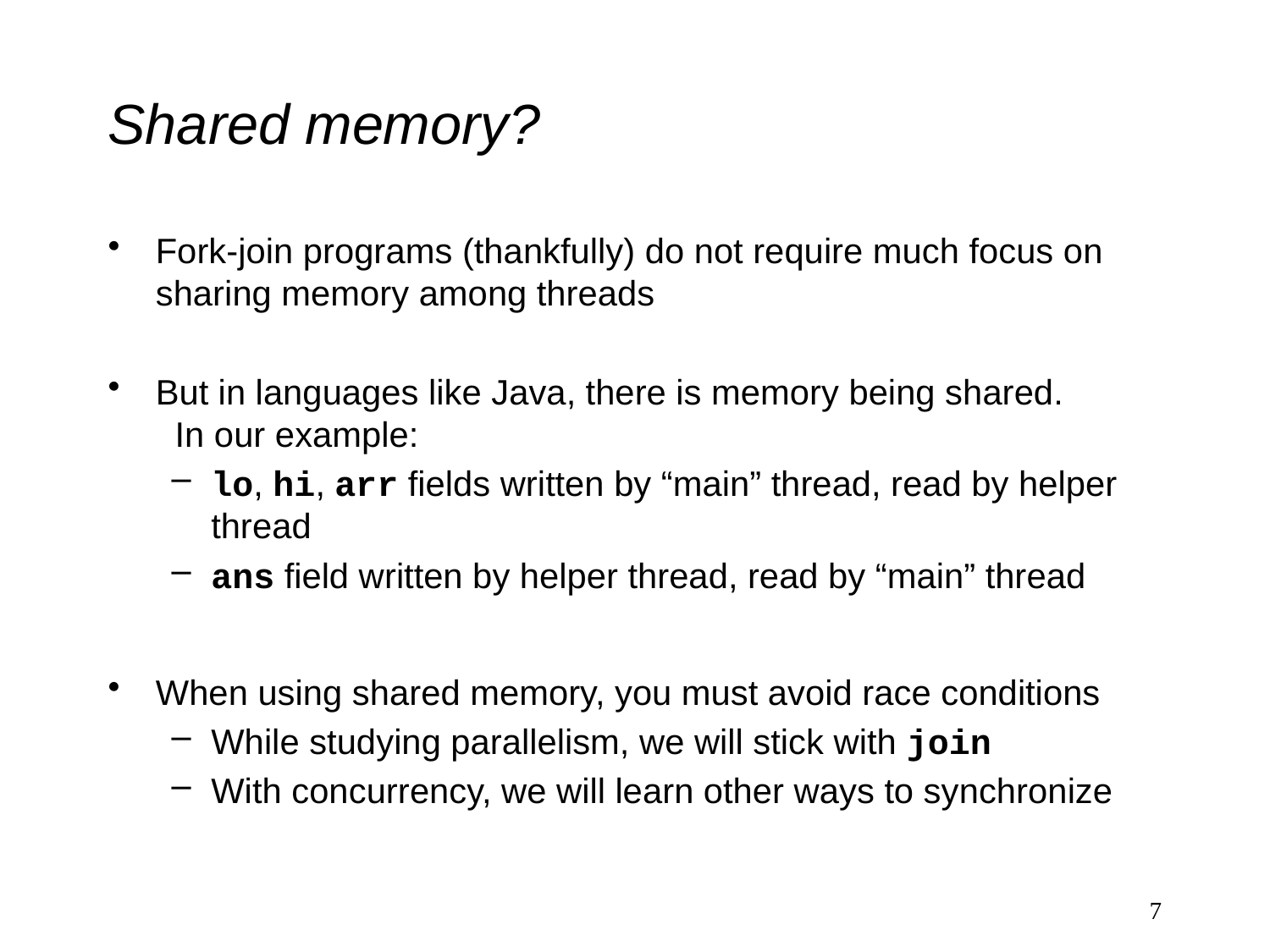

# Shared memory?
Fork-join programs (thankfully) do not require much focus on sharing memory among threads

But in languages like Java, there is memory being shared.  	    In our example:
lo, hi, arr fields written by “main” thread, read by helper thread
ans field written by helper thread, read by “main” thread

When using shared memory, you must avoid race conditions
While studying parallelism, we will stick with join
With concurrency, we will learn other ways to synchronize

7